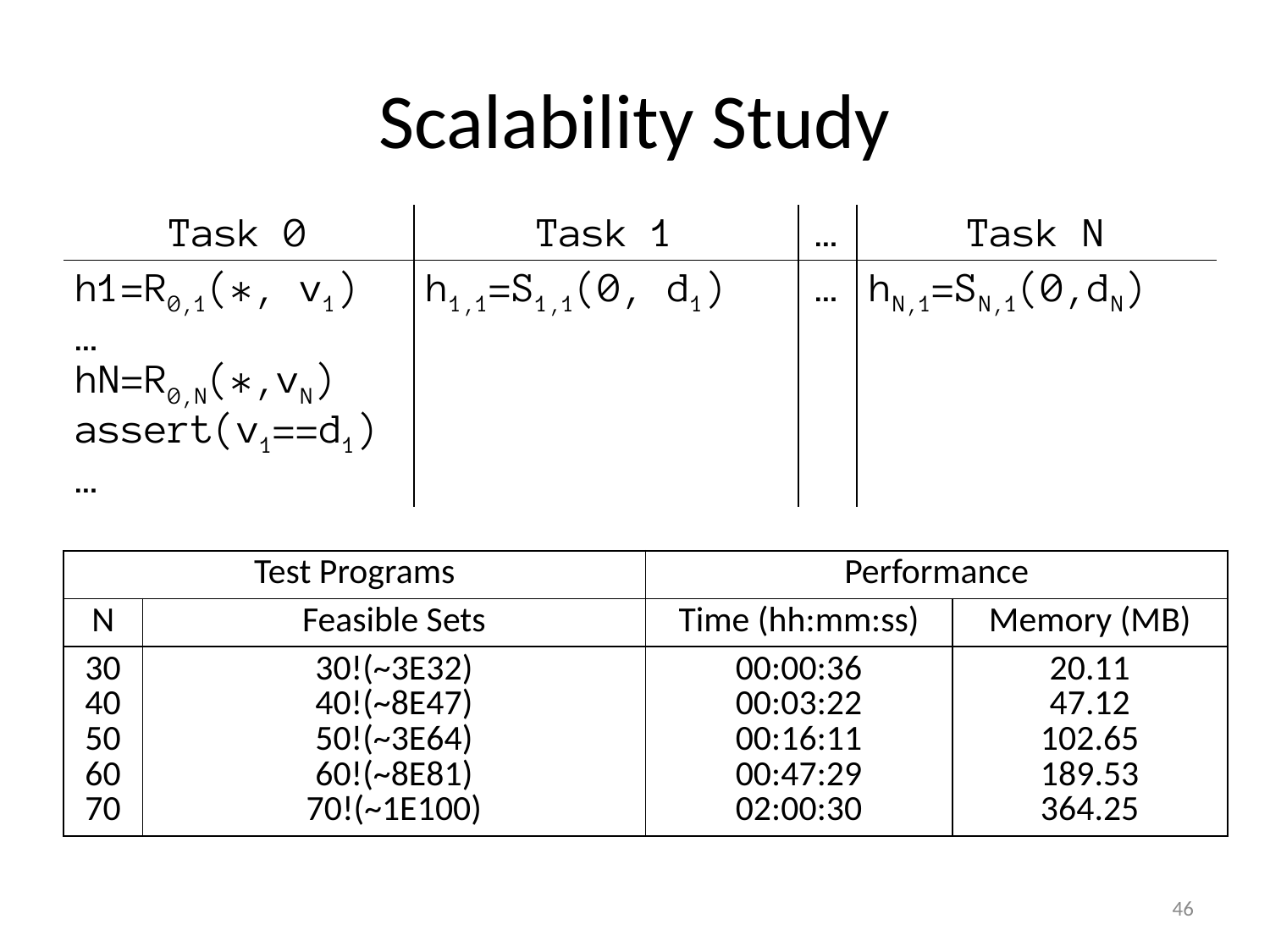

# Scalability Study
| Task 0 | Task 1 | … | Task N |
| --- | --- | --- | --- |
| h1=R0,1(\*, v1) … hN=R0,N(\*,vN) assert(v1==d1) … | h1,1=S1,1(0, d1) | … | hN,1=SN,1(0,dN) |
| Test Programs |  | Performance |  |
| --- | --- | --- | --- |
| N | Feasible Sets | Time (hh:mm:ss) | Memory (MB) |
| 30 40 50 60 70 | 30!(~3E32) 40!(~8E47) 50!(~3E64) 60!(~8E81) 70!(~1E100) | 00:00:36 00:03:22 00:16:11 00:47:29 02:00:30 | 20.11 47.12 102.65 189.53 364.25 |
46